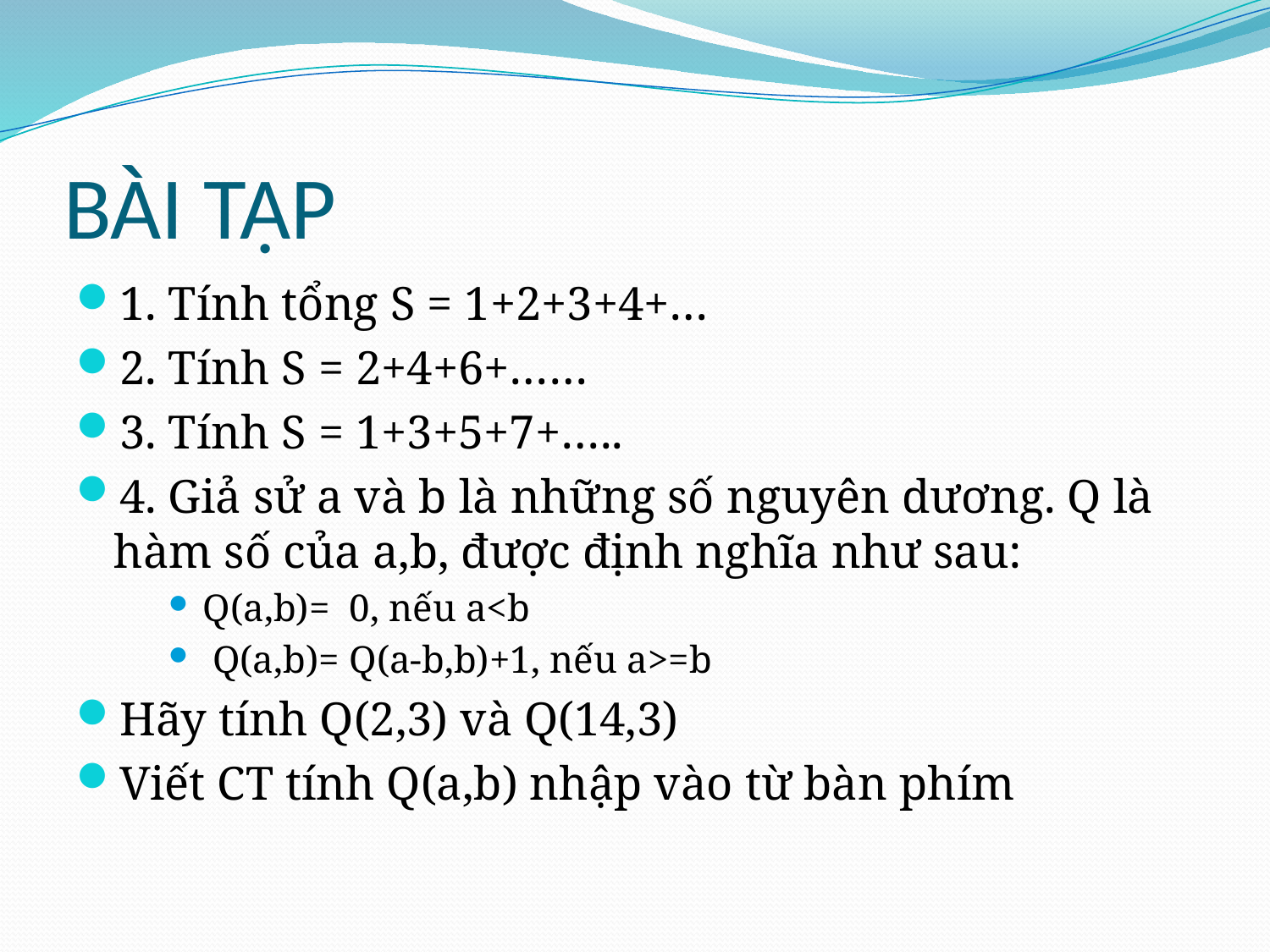

# BÀI TẬP
1. Tính tổng S = 1+2+3+4+…
2. Tính S = 2+4+6+……
3. Tính S = 1+3+5+7+…..
4. Giả sử a và b là những số nguyên dương. Q là hàm số của a,b, được định nghĩa như sau:
Q(a,b)=  0, nếu a<b
 Q(a,b)= Q(a-b,b)+1, nếu a>=b
Hãy tính Q(2,3) và Q(14,3)
Viết CT tính Q(a,b) nhập vào từ bàn phím